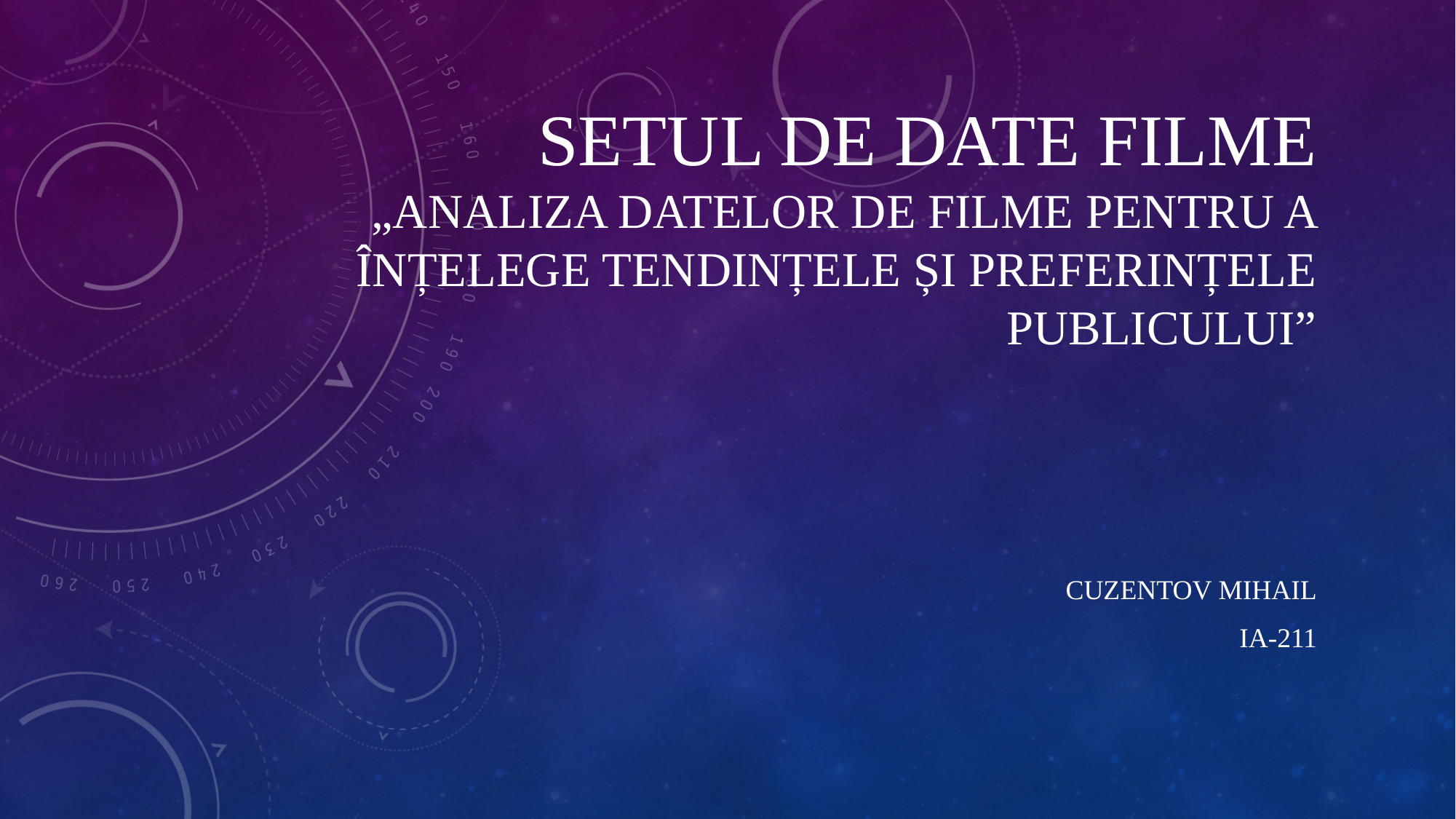

# Setul de date Filme „Analiza datelor de filme pentru a înțelege tendințele și preferințele publicului”
Cuzentov Mihail
IA-211